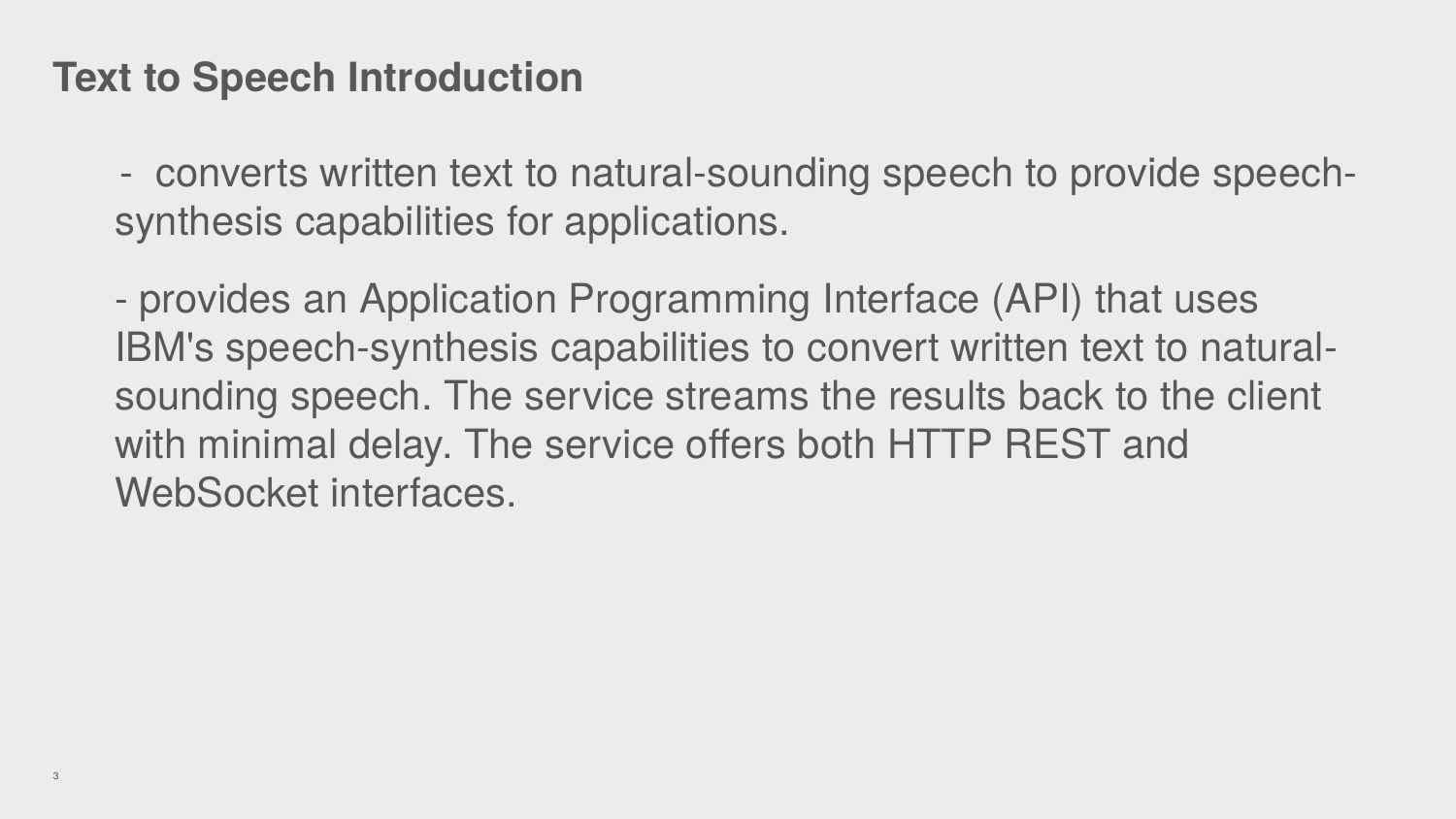

# Text to Speech Introduction
      -  converts written text to natural-sounding speech to provide speech-synthesis capabilities for applications.
	- provides an Application Programming Interface (API) that uses IBM's speech-synthesis capabilities to convert written text to natural-sounding speech. The service streams the results back to the client with minimal delay. The service offers both HTTP REST and WebSocket interfaces.

3